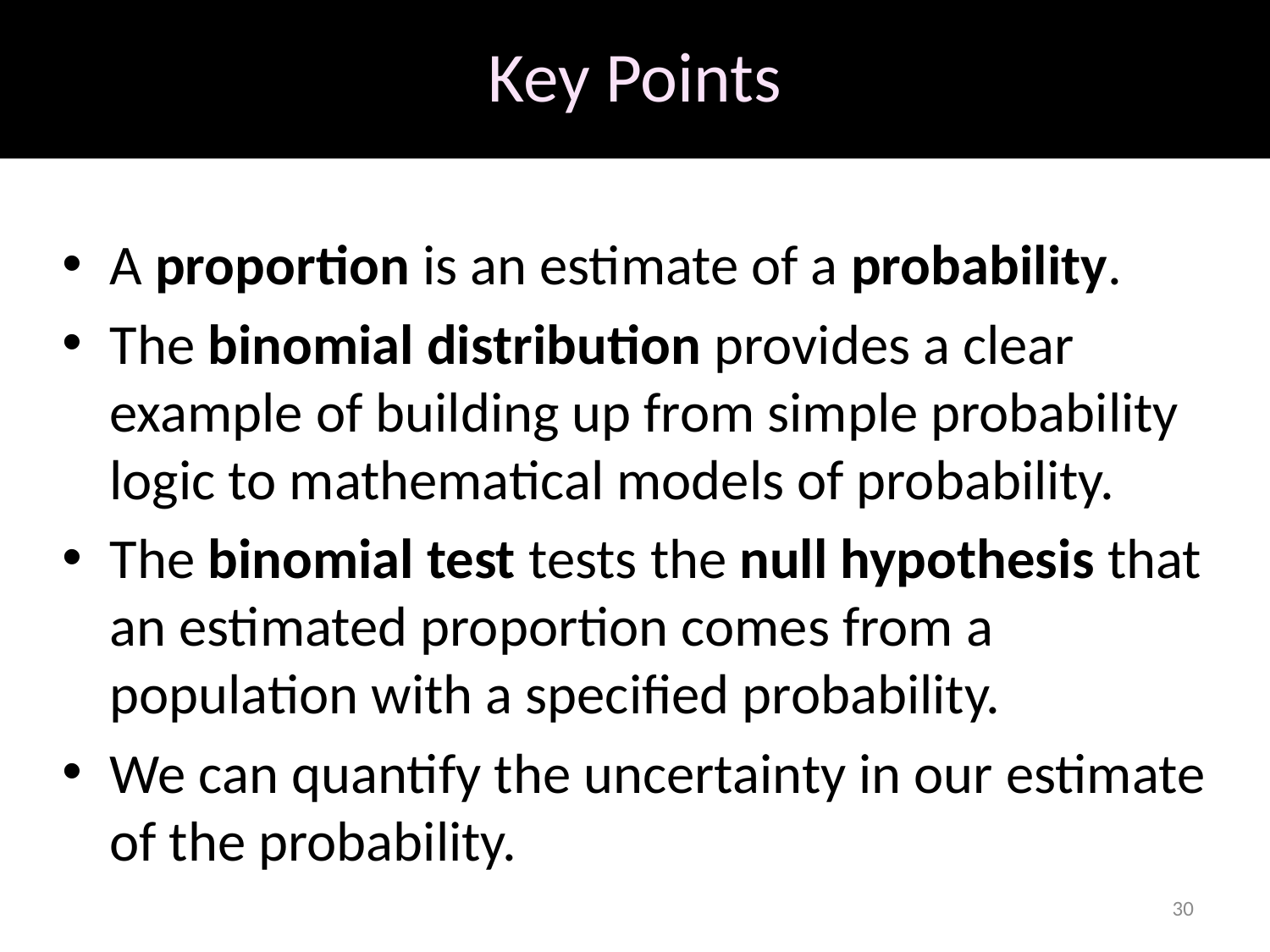

# Key Points
A proportion is an estimate of a probability.
The binomial distribution provides a clear example of building up from simple probability logic to mathematical models of probability.
The binomial test tests the null hypothesis that an estimated proportion comes from a population with a specified probability.
We can quantify the uncertainty in our estimate of the probability.

30